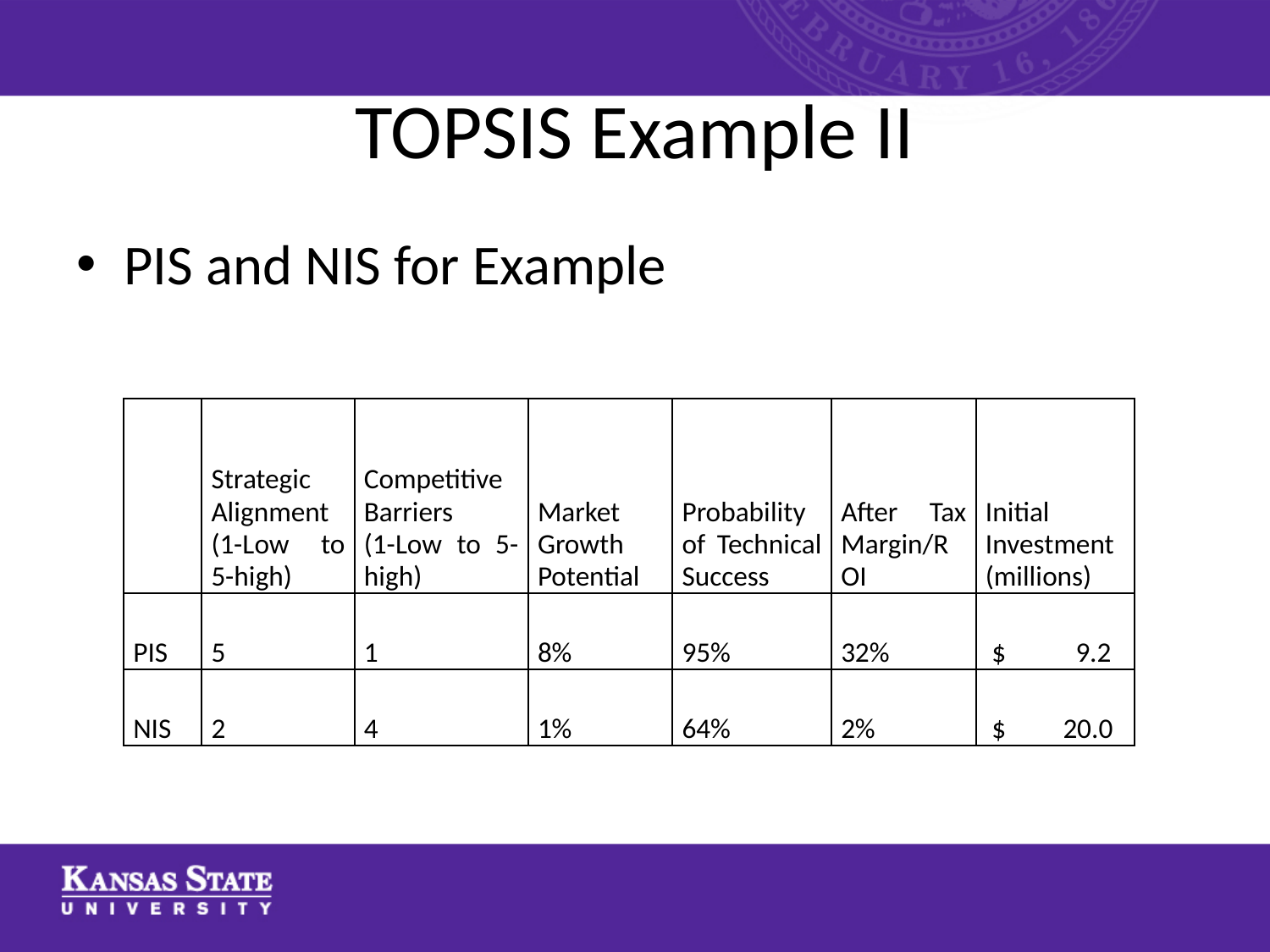

# TOPSIS Example II
PIS and NIS for Example
|  | Strategic Alignment (1-Low to 5-high) | Competitive Barriers (1-Low to 5-high) | Market Growth Potential | Probability of Technical Success | After Tax Margin/ROI | Initial Investment (millions) |
| --- | --- | --- | --- | --- | --- | --- |
| PIS | 5 | 1 | 8% | 95% | 32% | $ 9.2 |
| NIS | 2 | 4 | 1% | 64% | 2% | $ 20.0 |